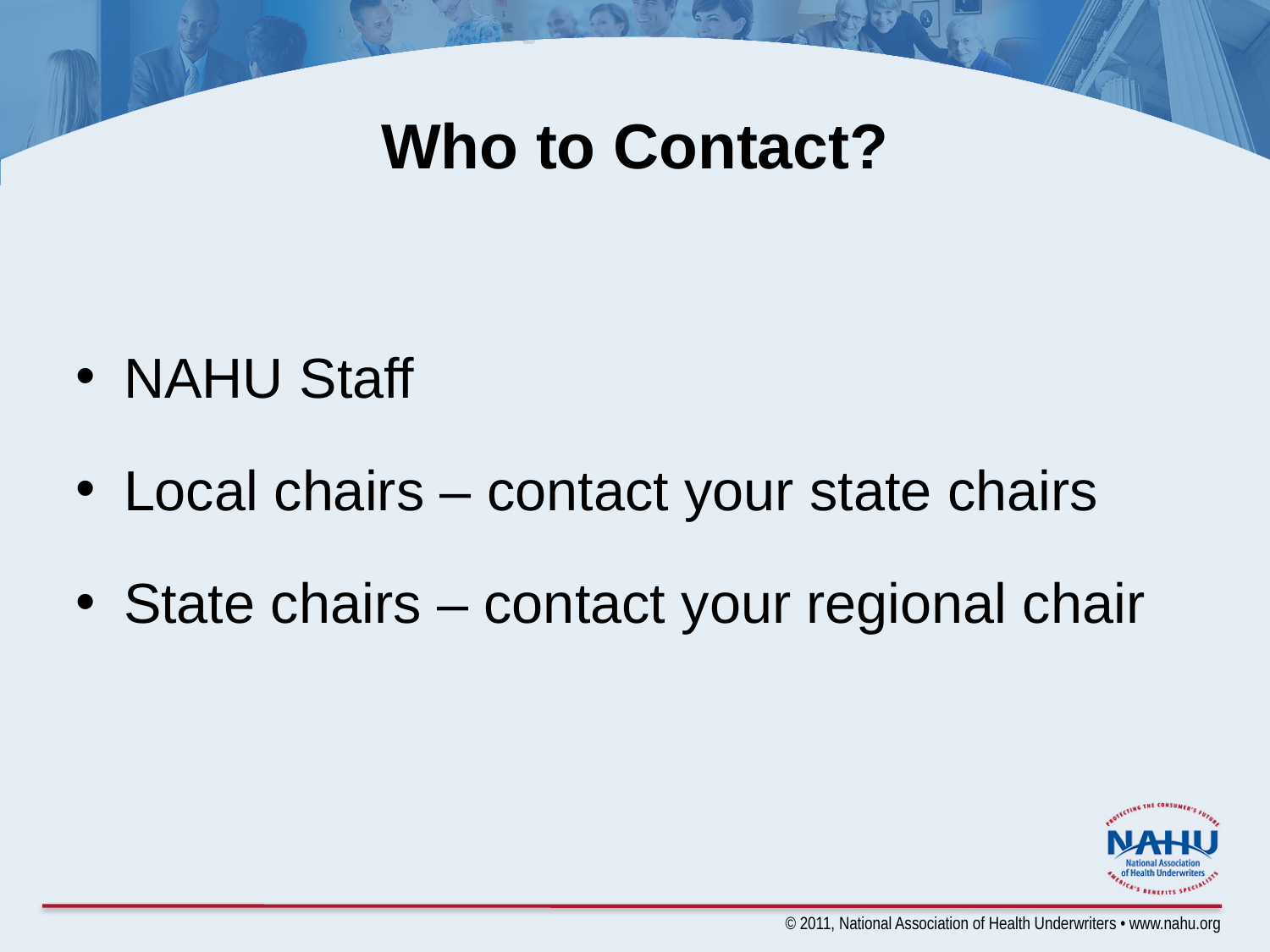

# Who to Contact?
NAHU Staff
Local chairs – contact your state chairs
State chairs – contact your regional chair